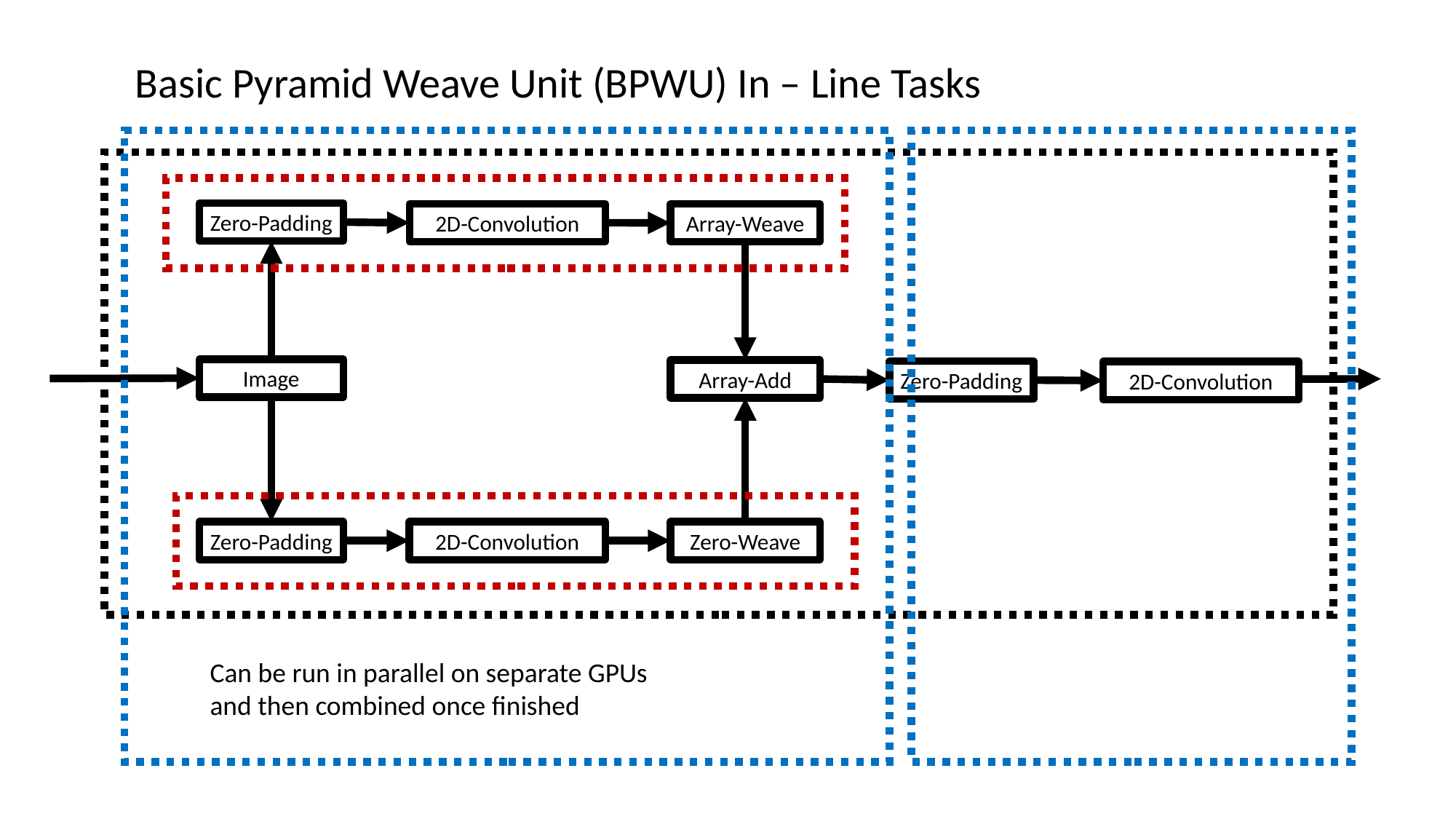

Basic Pyramid Weave Unit (BPWU) In – Line Tasks

Zero-Padding
2D-Convolution
Array-Weave
Image
Array-Add
Zero-Padding
2D-Convolution

2D-Convolution
Zero-Weave
Zero-Padding
Can be run in parallel on separate GPUs
and then combined once finished